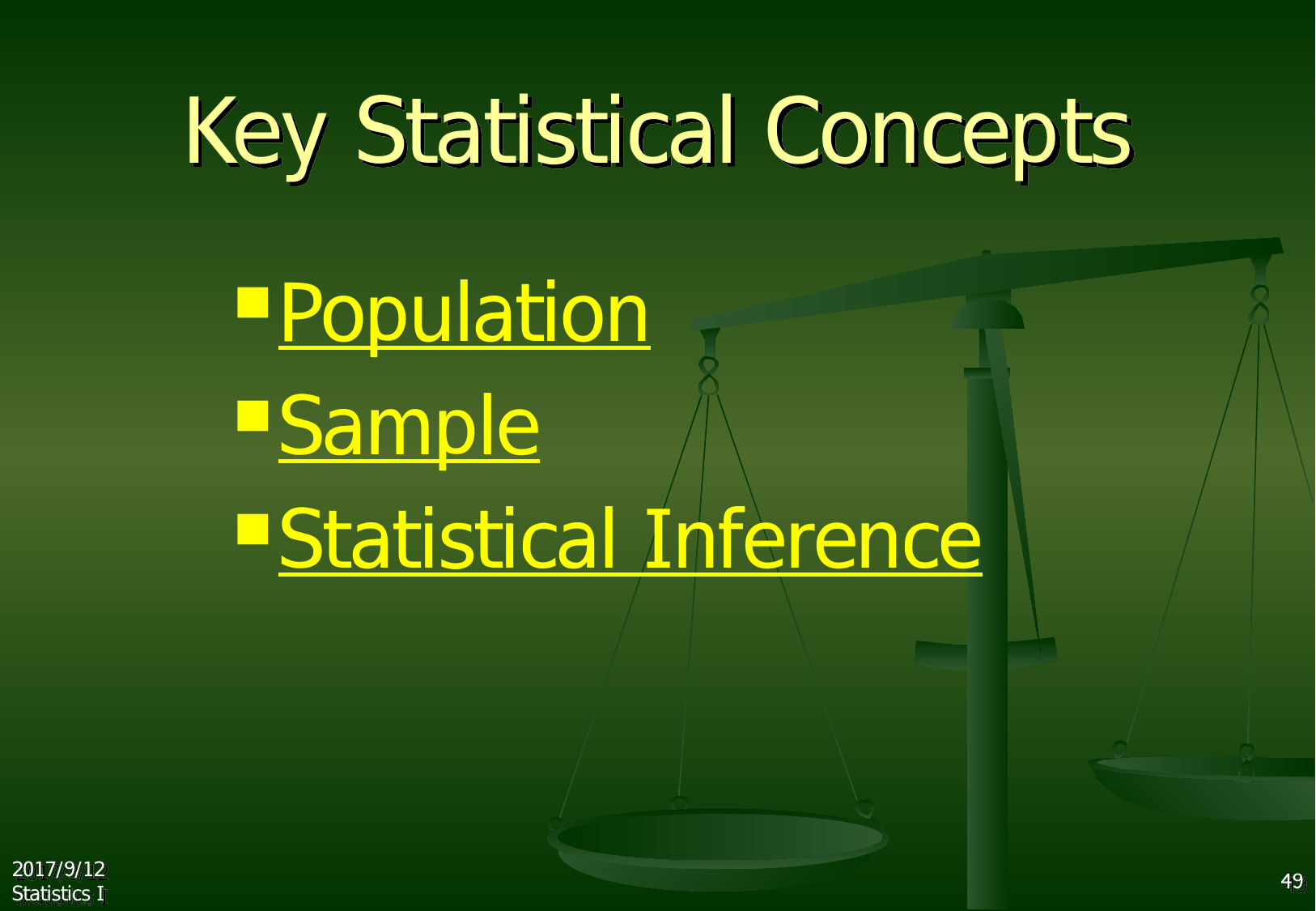

# Key Statistical Concepts
Population
Sample
Statistical Inference
2017/9/12
Statistics I
49